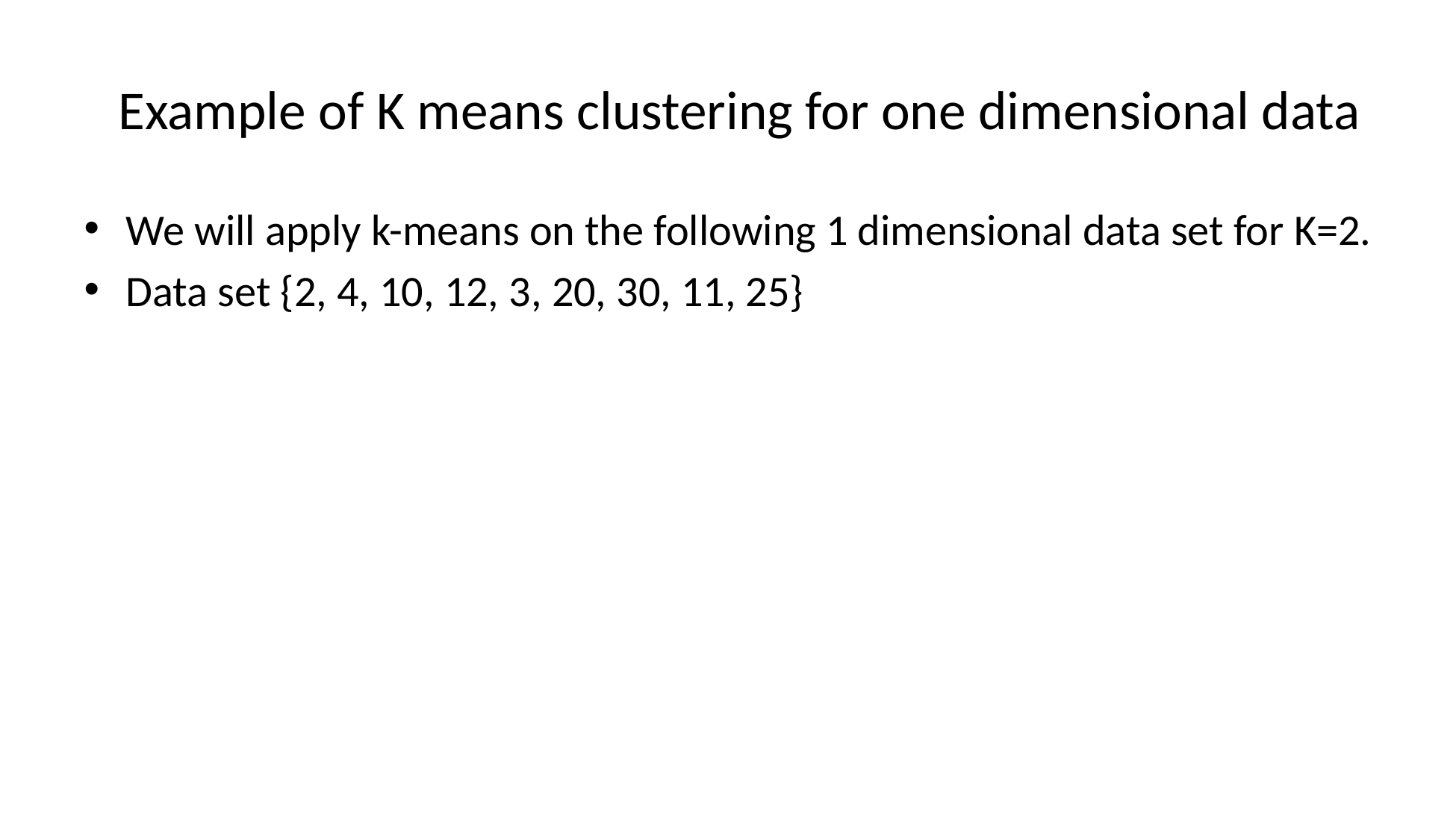

# Example of K means clustering for one dimensional data
We will apply k-means on the following 1 dimensional data set for K=2.
Data set {2, 4, 10, 12, 3, 20, 30, 11, 25}